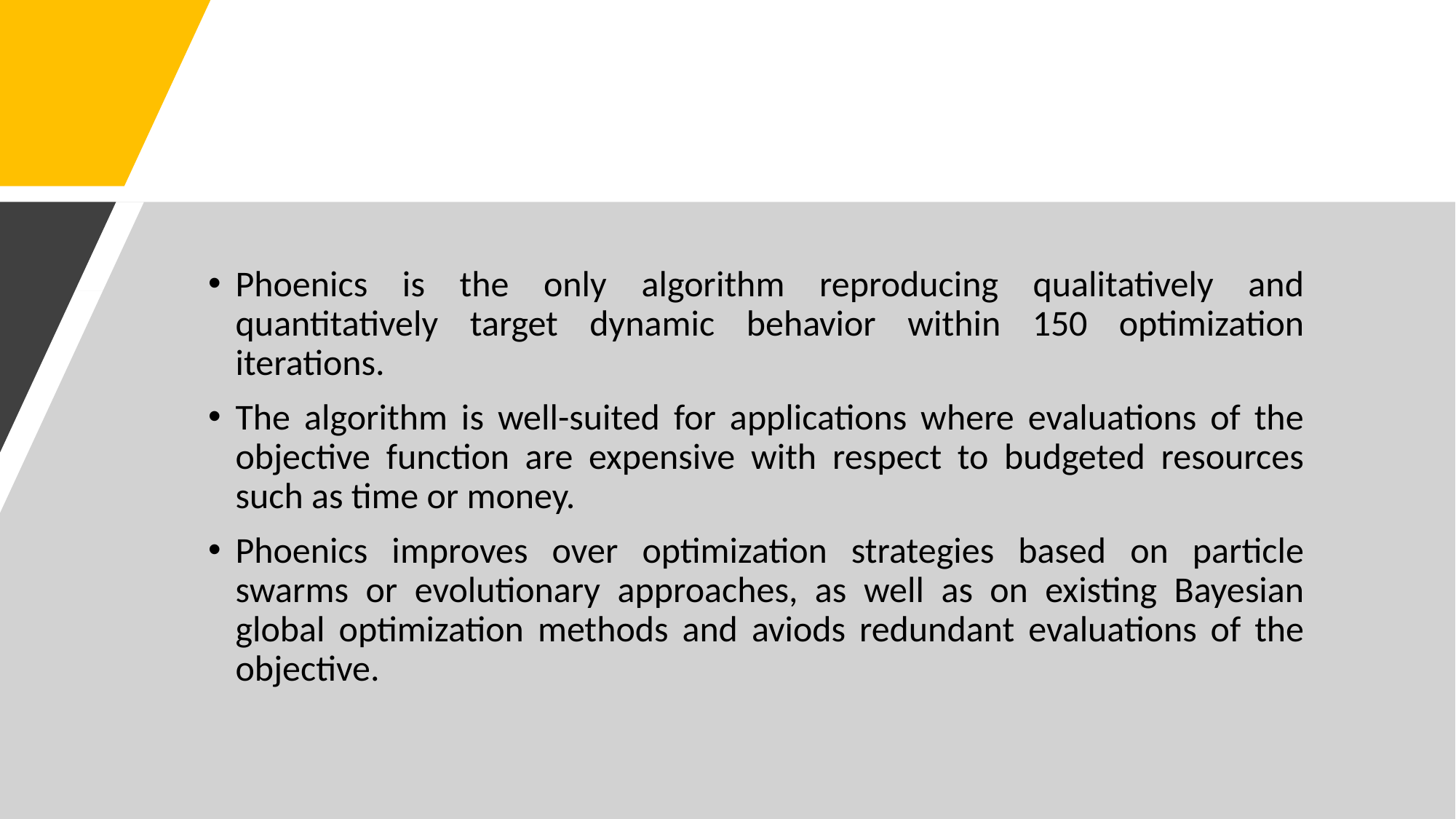

#

Phoenics is the only algorithm reproducing qualitatively and quantitatively target dynamic behavior within 150 optimization iterations.
The algorithm is well-suited for applications where evaluations of the objective function are expensive with respect to budgeted resources such as time or money.
Phoenics improves over optimization strategies based on particle swarms or evolutionary approaches, as well as on existing Bayesian global optimization methods and aviods redundant evaluations of the objective.